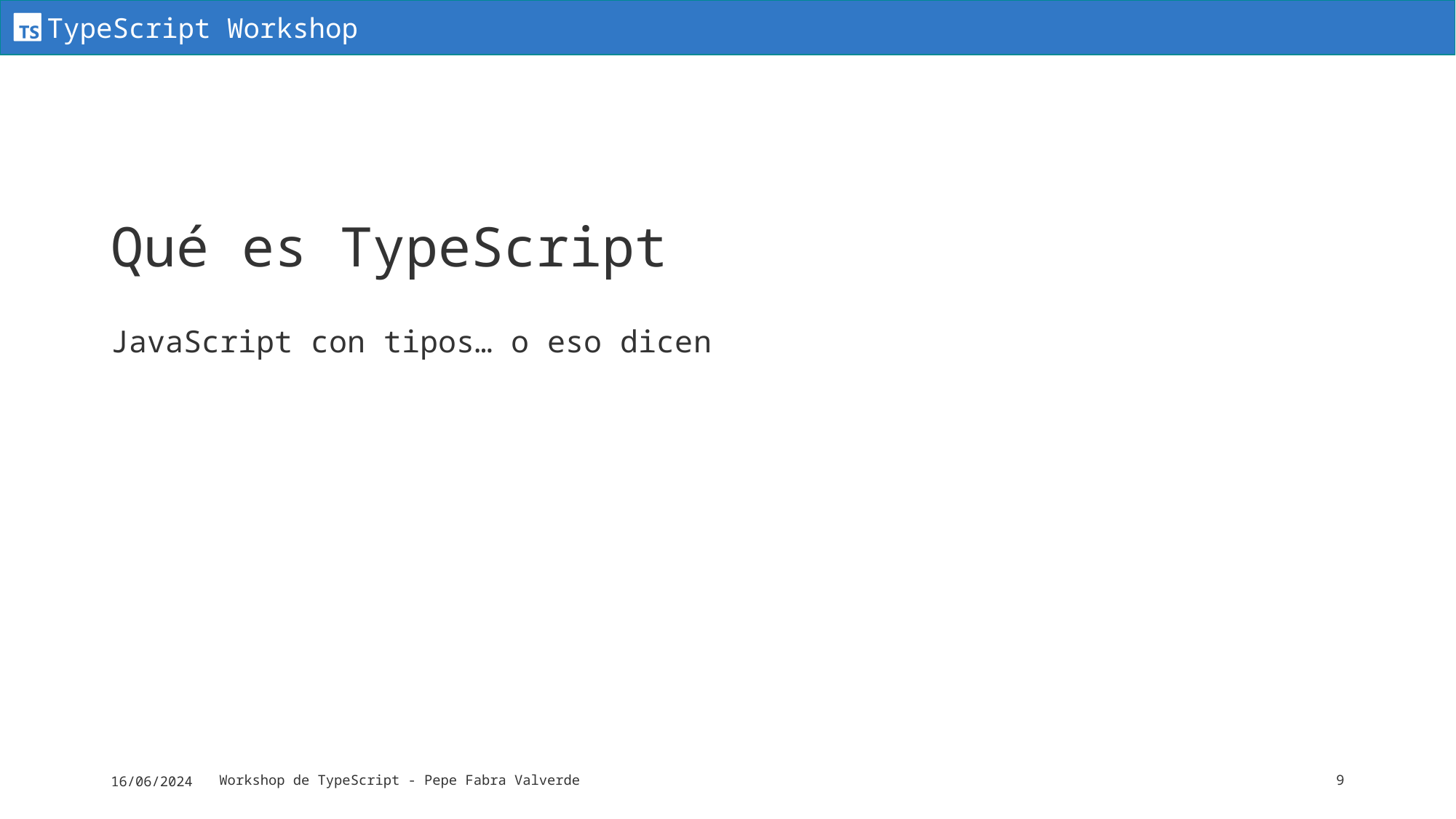

# Qué es TypeScript
JavaScript con tipos… o eso dicen

16/06/2024
Workshop de TypeScript - Pepe Fabra Valverde
9